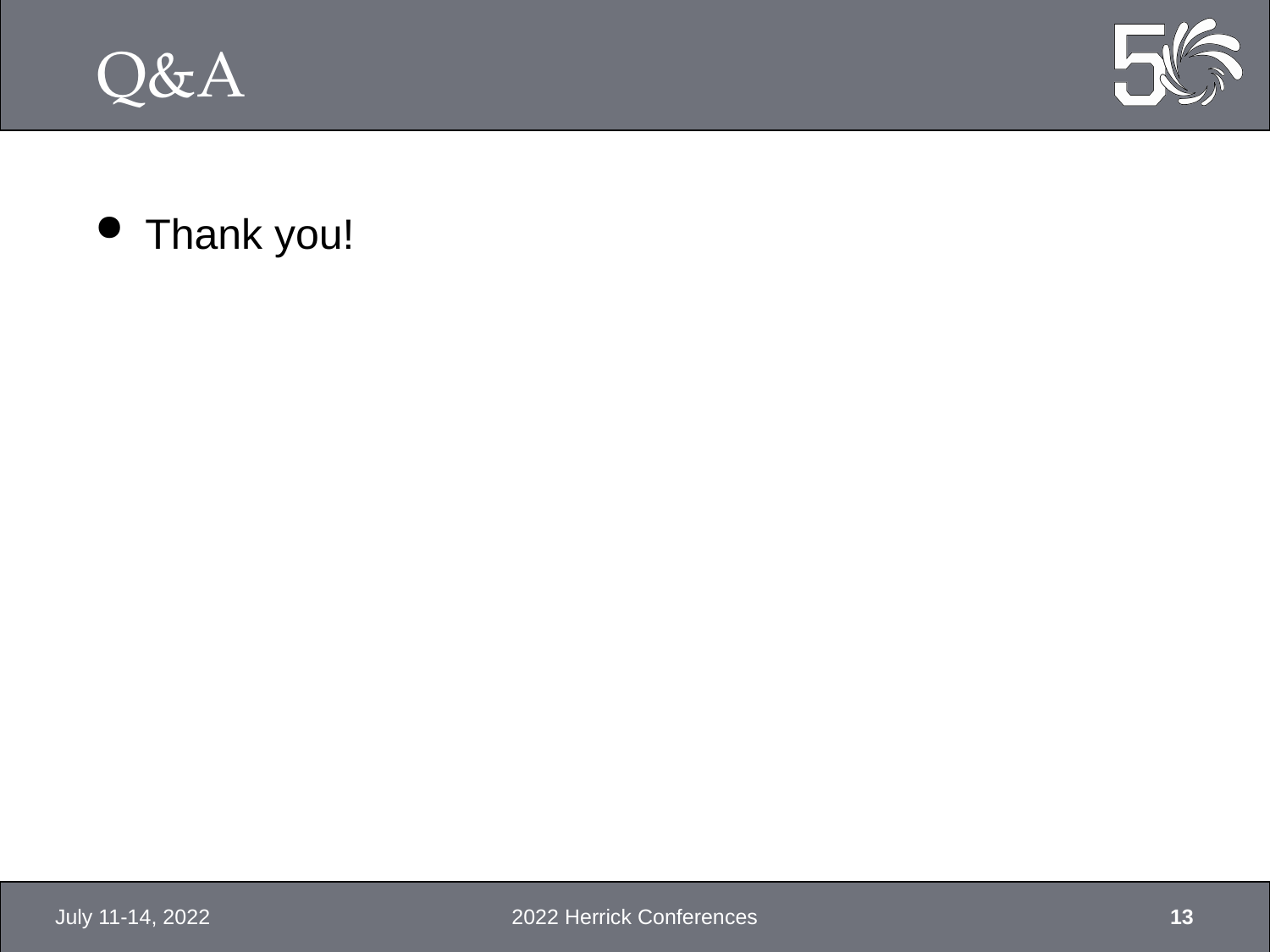

# Q&A
Thank you!
July 11-14, 2022
2022 Herrick Conferences
13